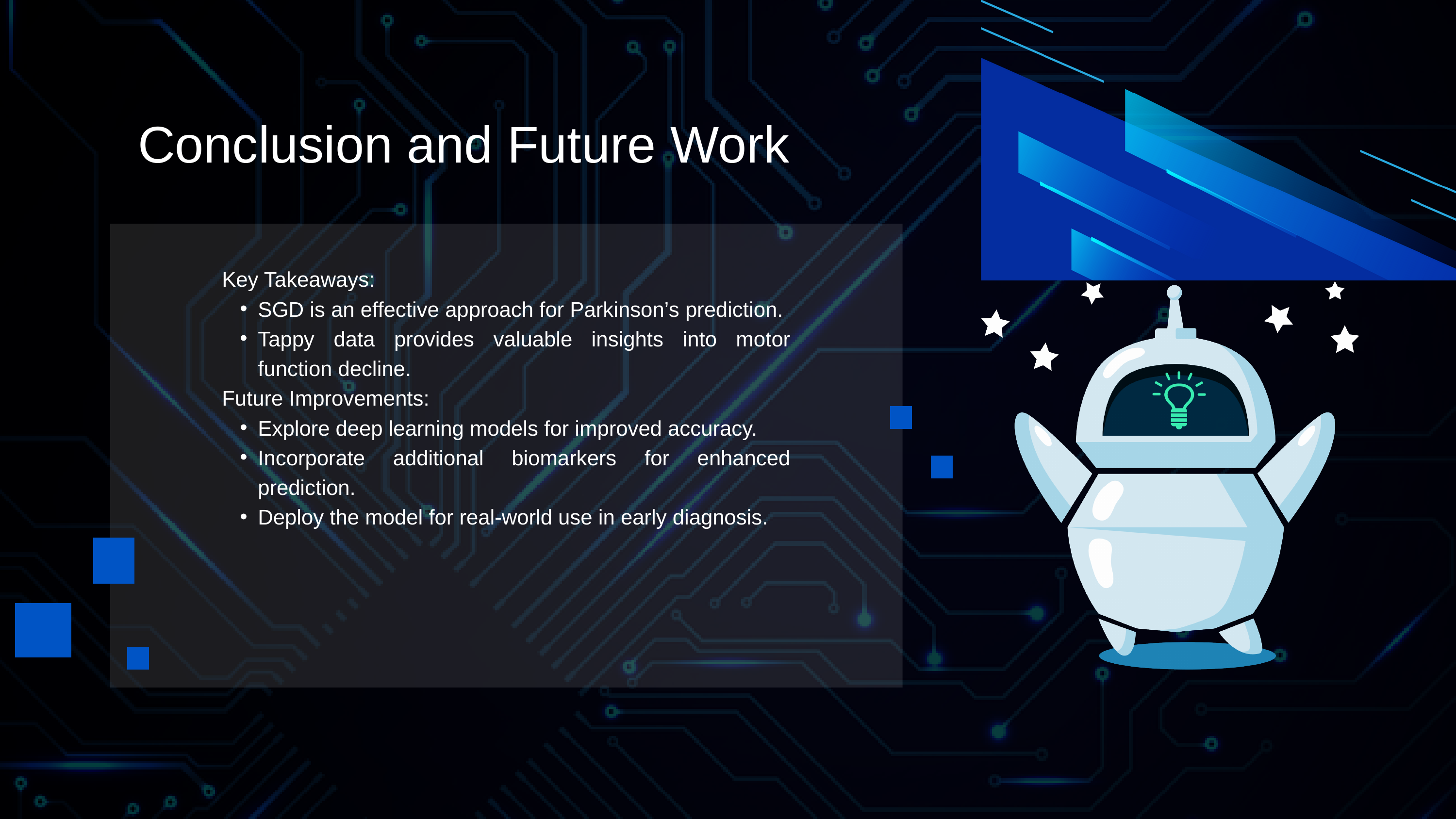

Conclusion and Future Work

Key Takeaways:
SGD is an effective approach for Parkinson’s prediction.
Tappy data provides valuable insights into motor function decline.
Future Improvements:
Explore deep learning models for improved accuracy.
Incorporate additional biomarkers for enhanced prediction.
Deploy the model for real-world use in early diagnosis.